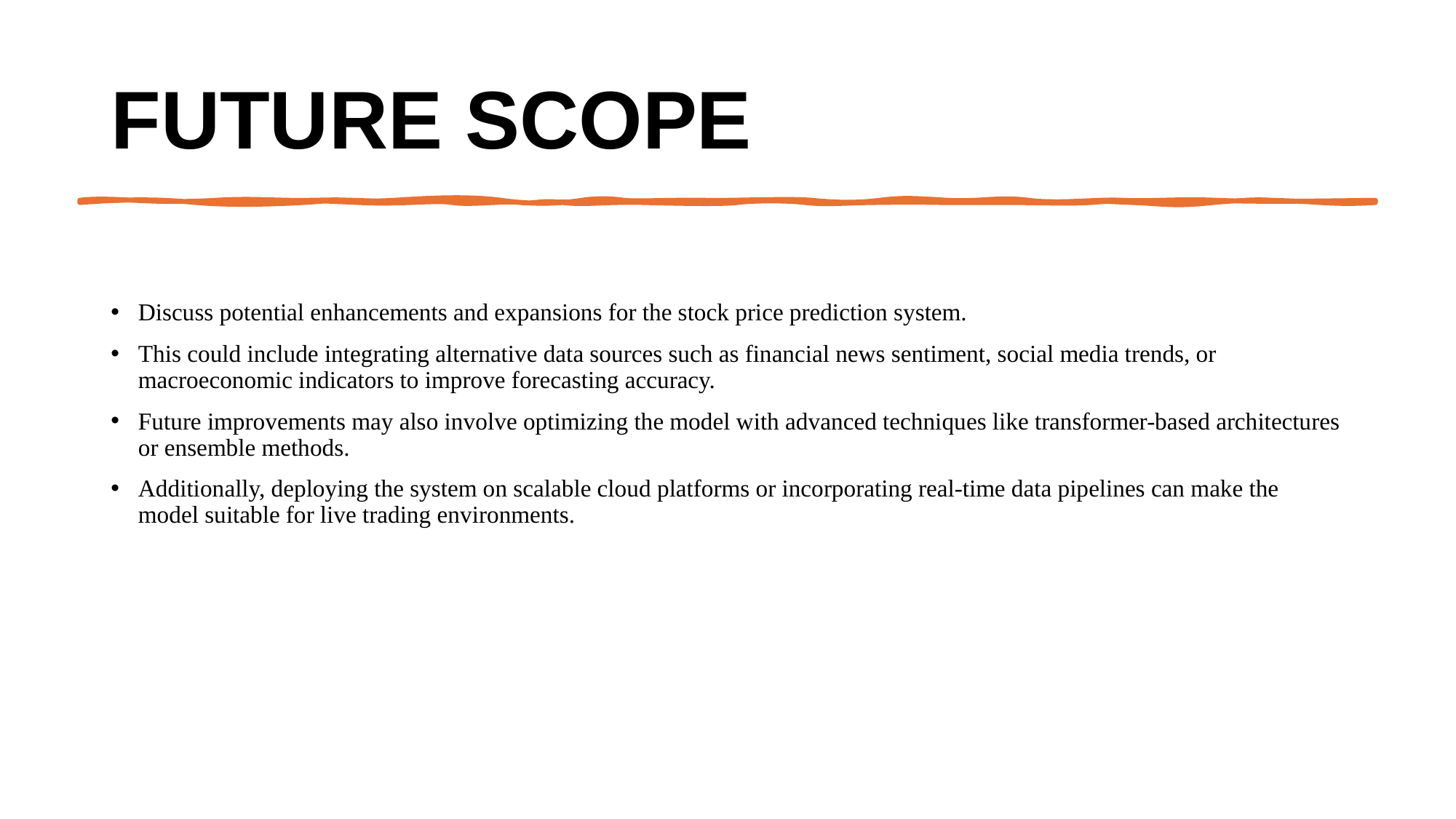

# Future scope

Discuss potential enhancements and expansions for the stock price prediction system.
This could include integrating alternative data sources such as financial news sentiment, social media trends, or macroeconomic indicators to improve forecasting accuracy.
Future improvements may also involve optimizing the model with advanced techniques like transformer-based architectures or ensemble methods.
Additionally, deploying the system on scalable cloud platforms or incorporating real-time data pipelines can make the model suitable for live trading environments.